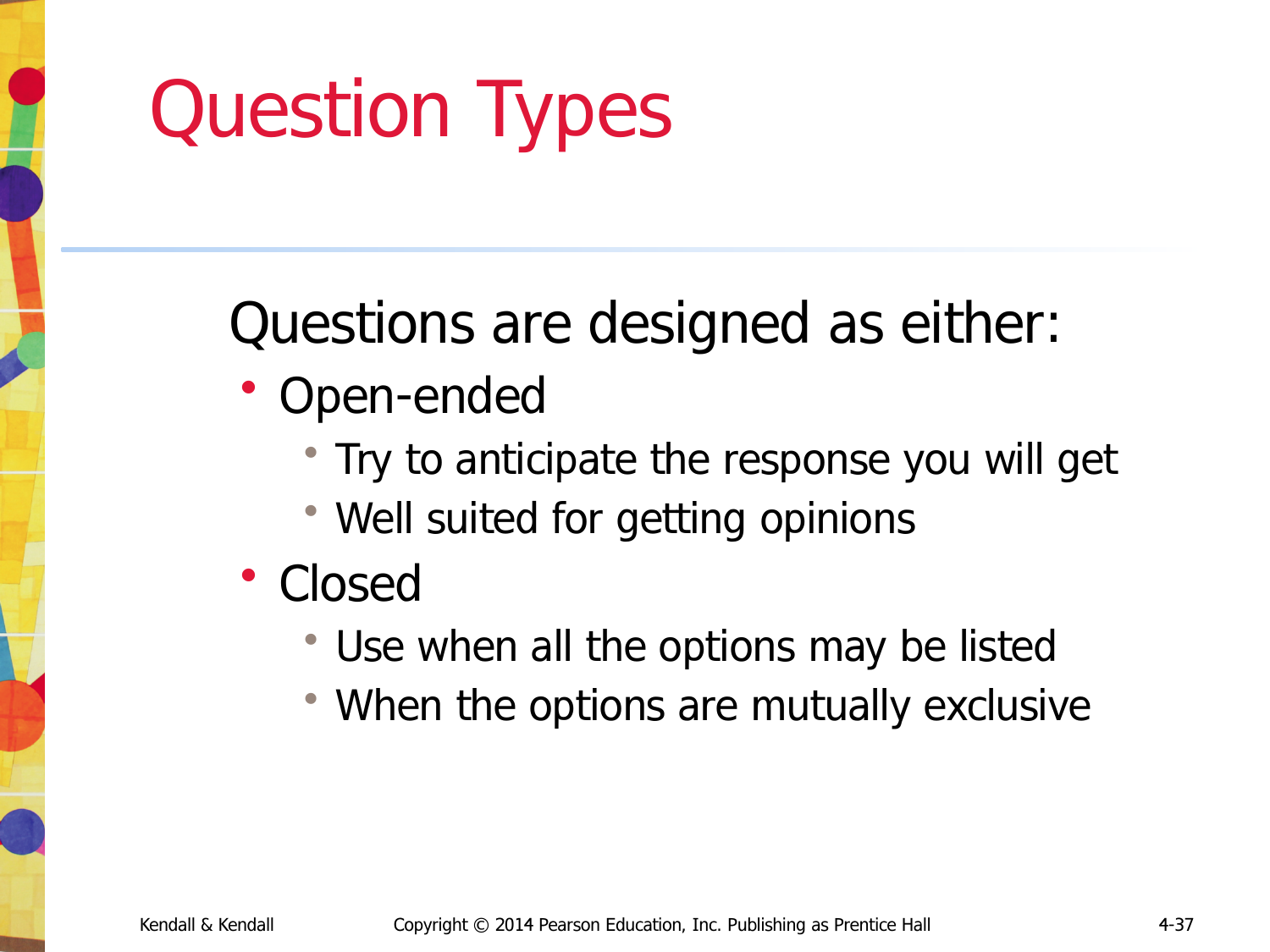

Question Types
   Questions are designed as either:
Open-ended
Try to anticipate the response you will get
Well suited for getting opinions
Closed
Use when all the options may be listed
When the options are mutually exclusive
Kendall & Kendall	Copyright © 2014 Pearson Education, Inc. Publishing as Prentice Hall
4-37